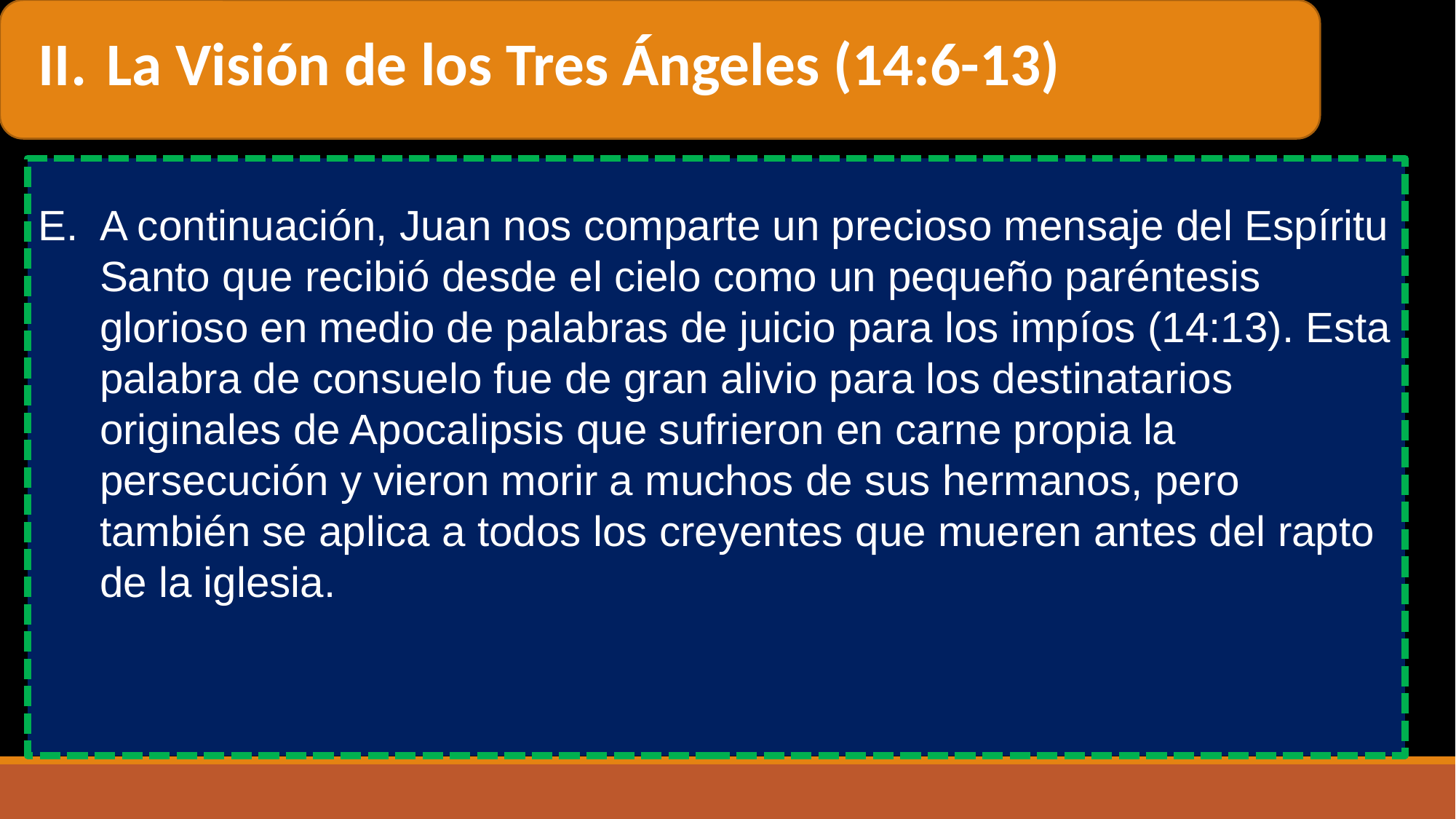

La Visión de los Tres Ángeles (14:6-13)

A continuación, Juan nos comparte un precioso mensaje del Espíritu Santo que recibió desde el cielo como un pequeño paréntesis glorioso en medio de palabras de juicio para los impíos (14:13). Esta palabra de consuelo fue de gran alivio para los destinatarios originales de Apocalipsis que sufrieron en carne propia la persecución y vieron morir a muchos de sus hermanos, pero también se aplica a todos los creyentes que mueren antes del rapto de la iglesia.